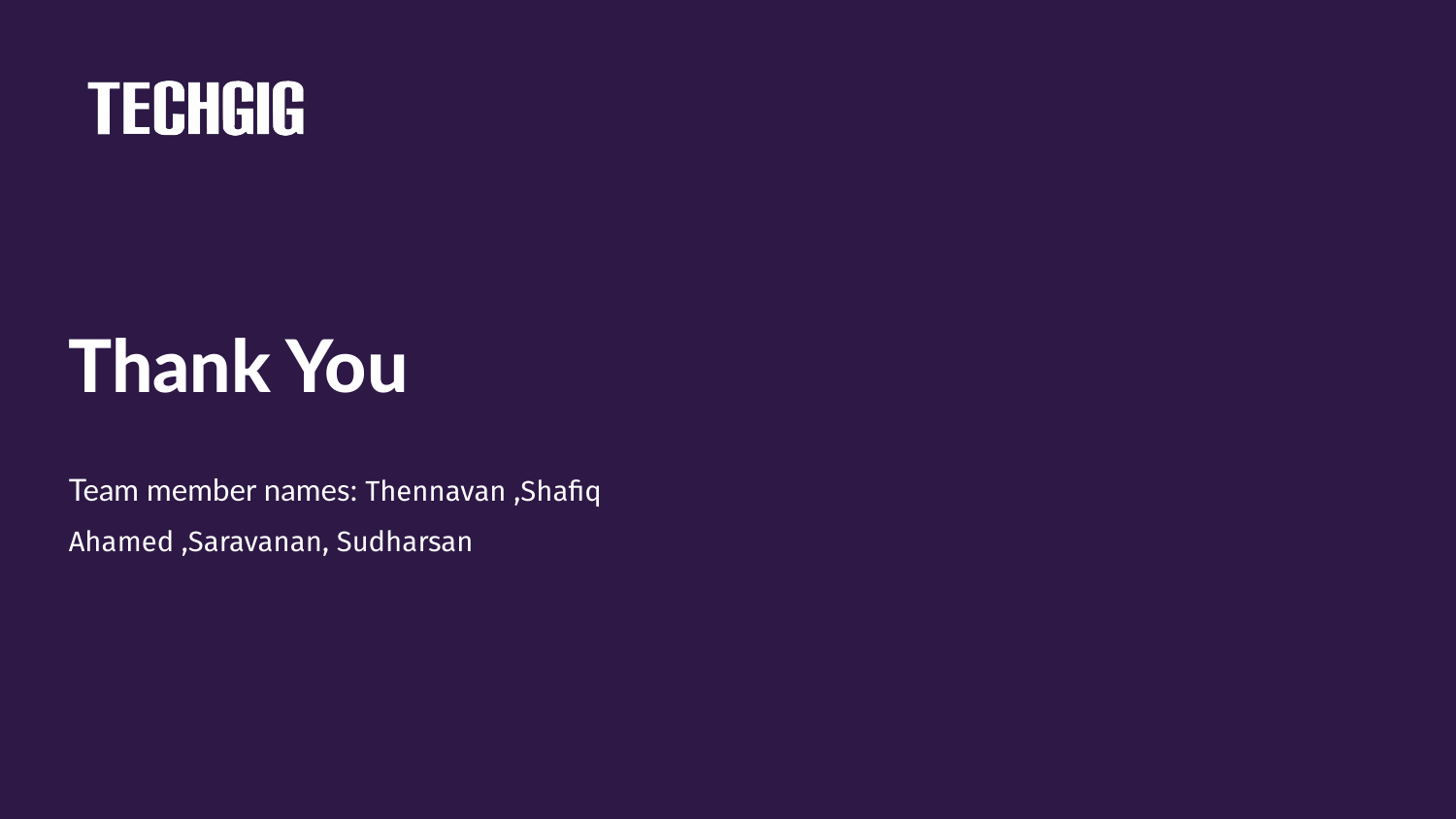

# Thank You
Team member names: Thennavan ,Shafiq Ahamed ,Saravanan, Sudharsan